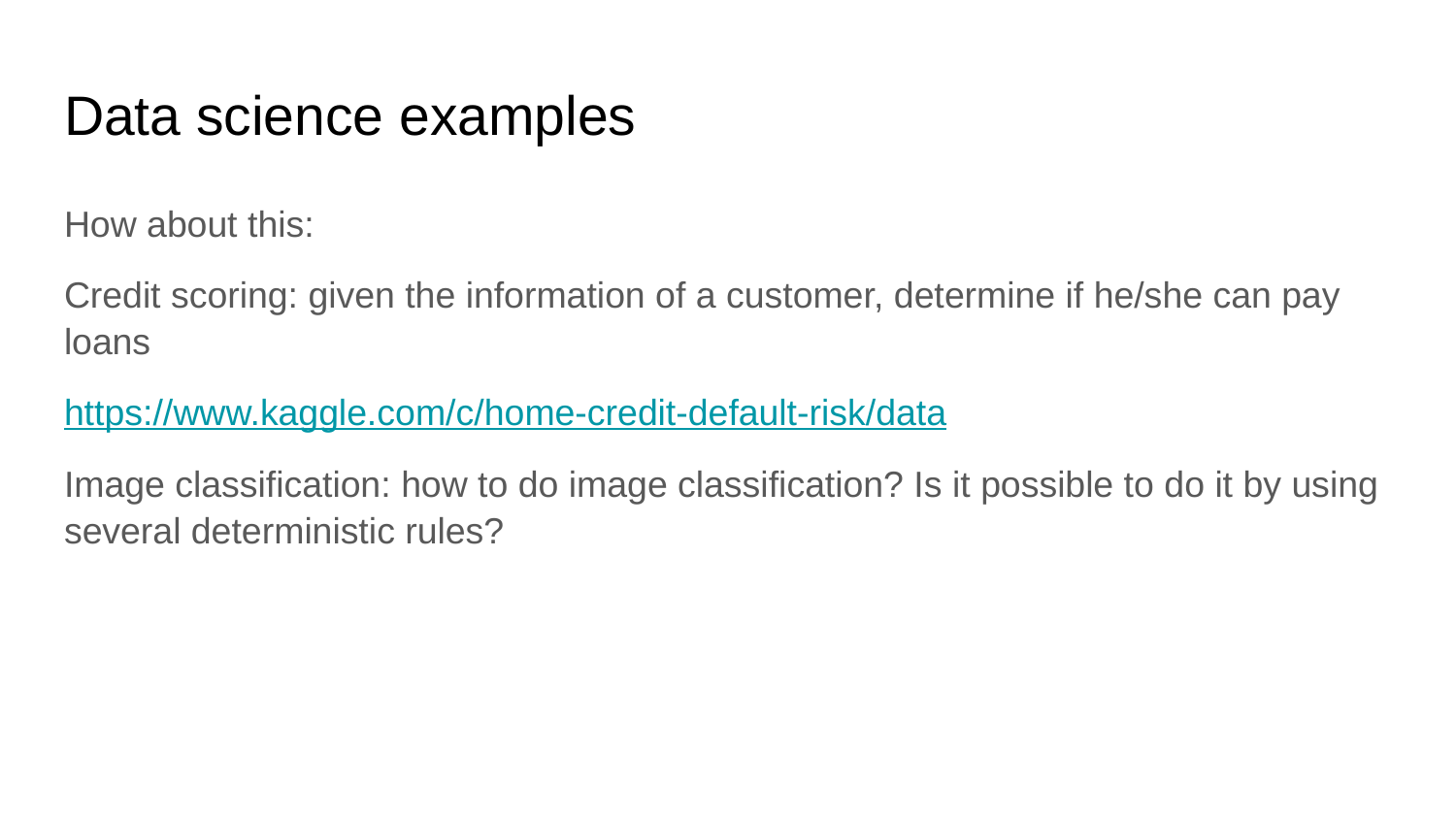

# Data science examples
How about this:
Credit scoring: given the information of a customer, determine if he/she can pay loans
https://www.kaggle.com/c/home-credit-default-risk/data
Image classification: how to do image classification? Is it possible to do it by using several deterministic rules?